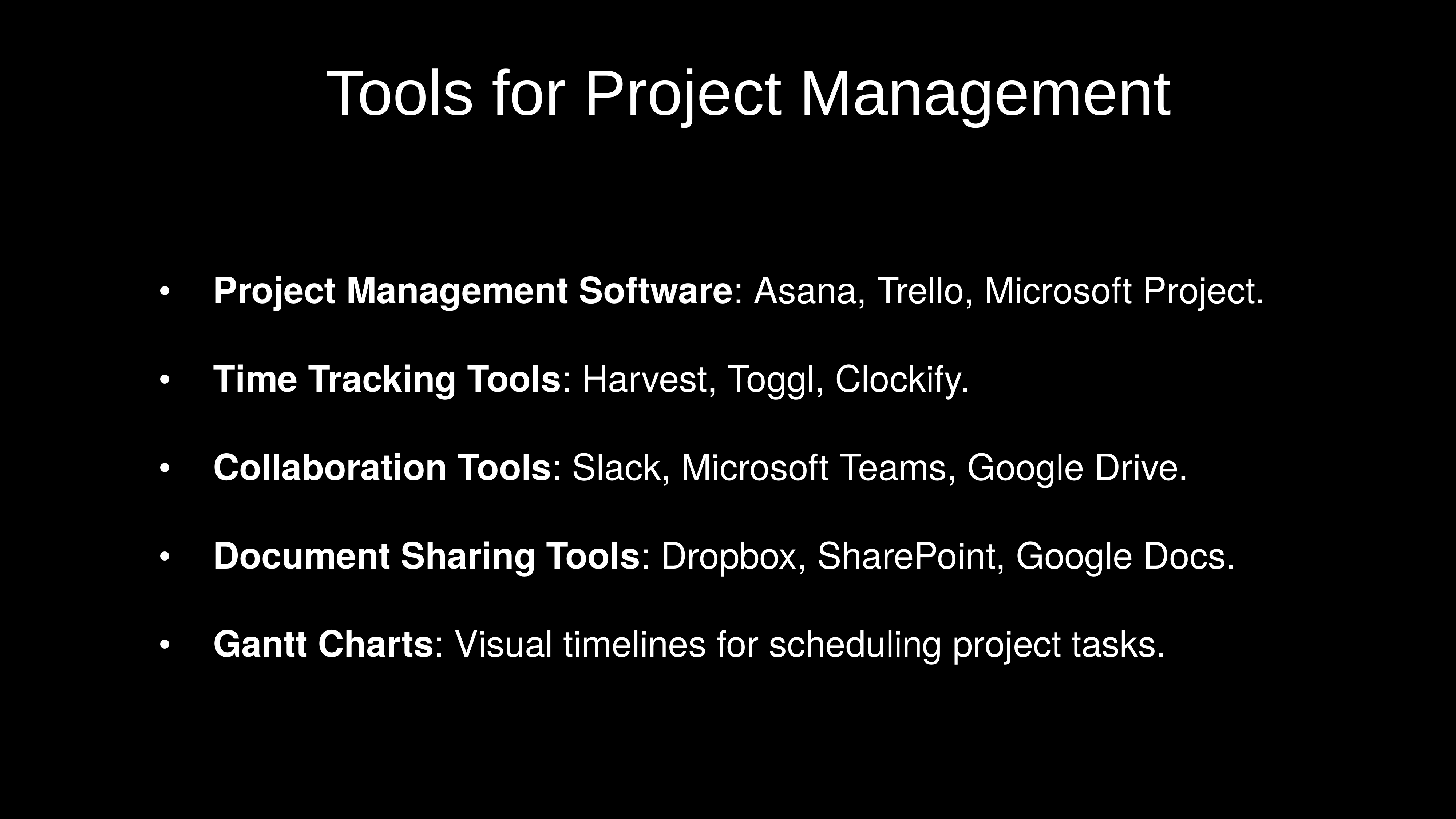

# Tools for Project Management
	•	Project Management Software: Asana, Trello, Microsoft Project.
	•	Time Tracking Tools: Harvest, Toggl, Clockify.
	•	Collaboration Tools: Slack, Microsoft Teams, Google Drive.
	•	Document Sharing Tools: Dropbox, SharePoint, Google Docs.
	•	Gantt Charts: Visual timelines for scheduling project tasks.